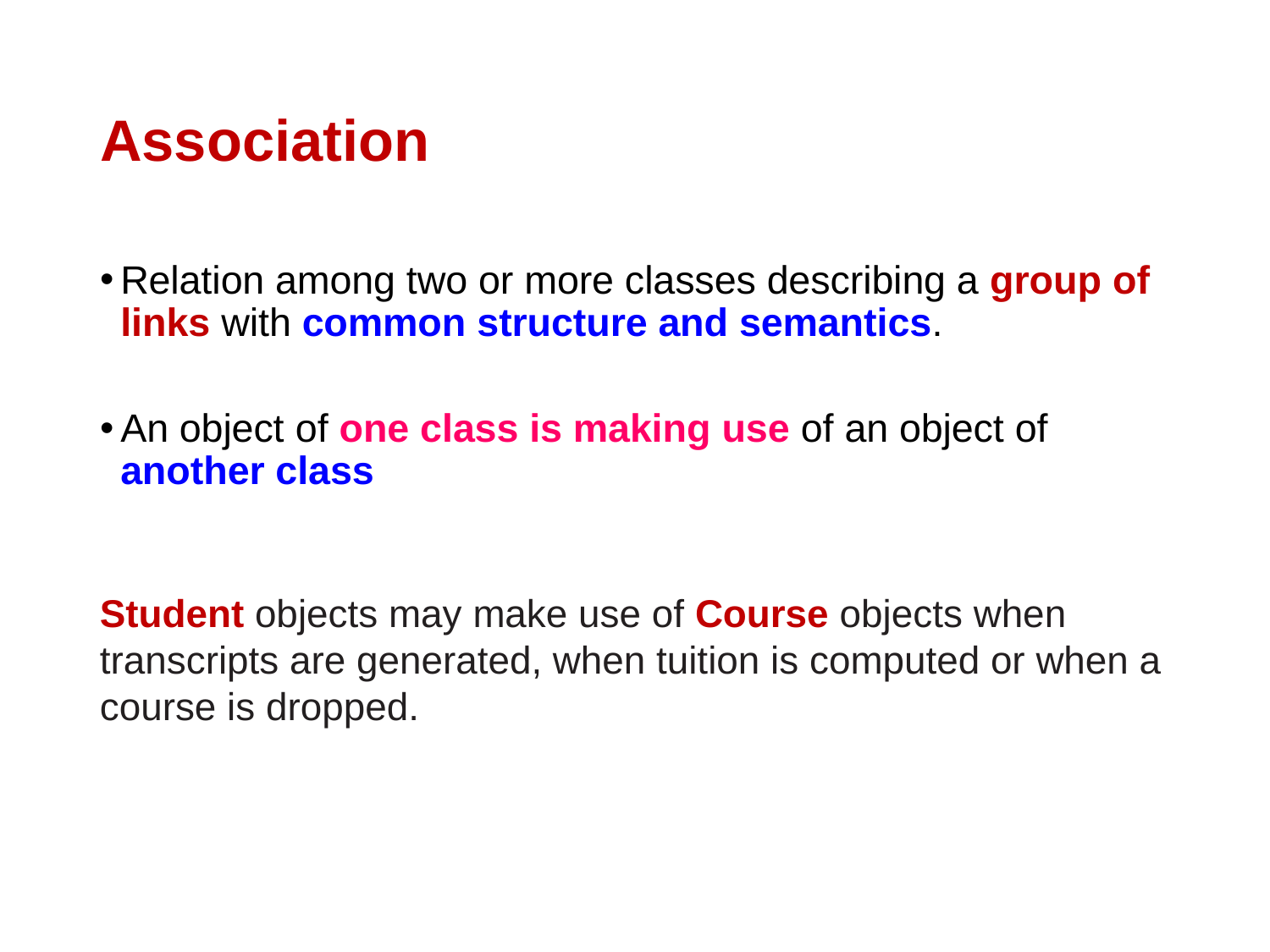

# Association
Relation among two or more classes describing a group of links with common structure and semantics.

An object of one class is making use of an object of another class

Student objects may make use of Course objects when transcripts are generated, when tuition is computed or when a course is dropped.